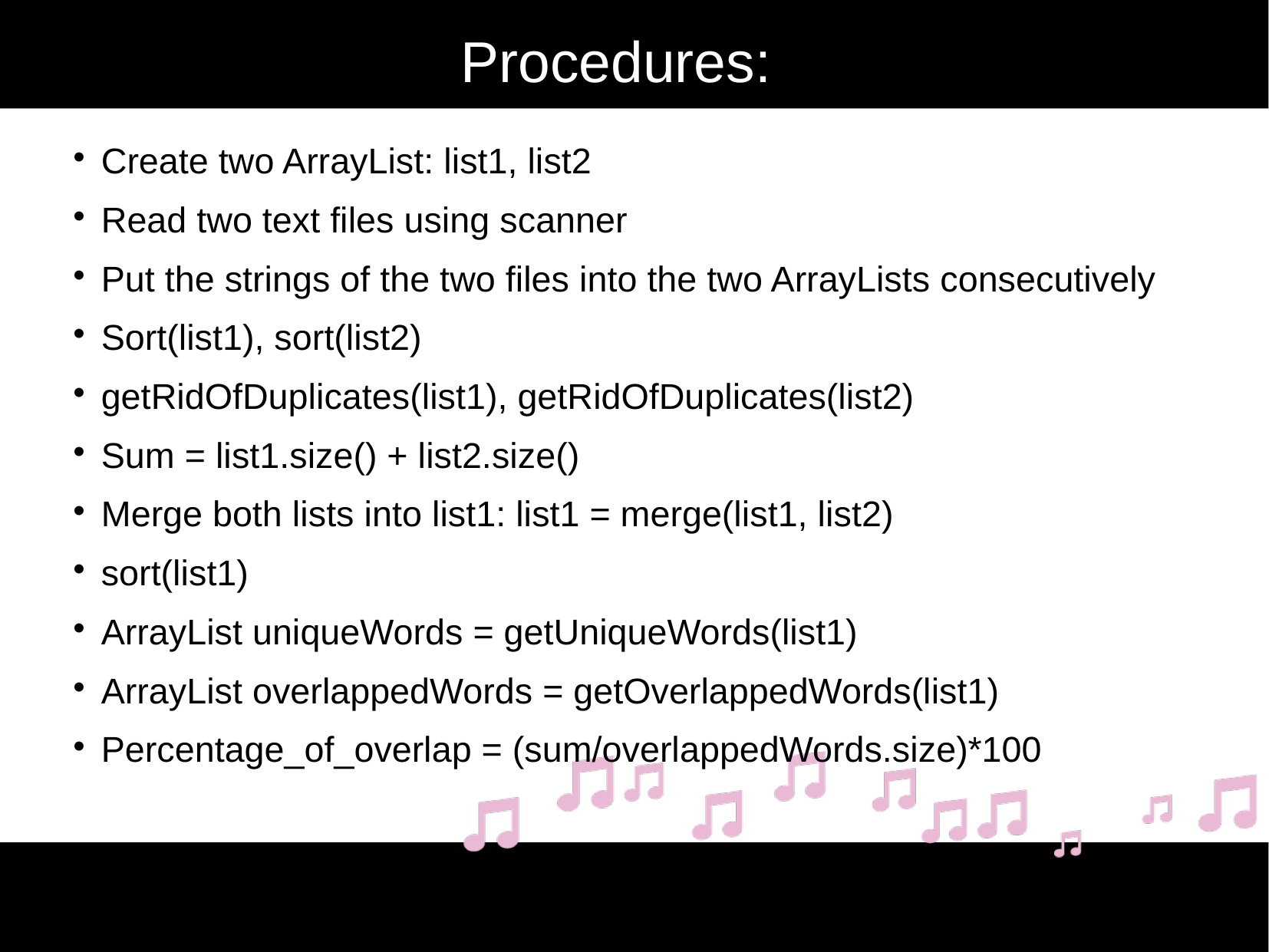

Procedures:
Create two ArrayList: list1, list2
Read two text files using scanner
Put the strings of the two files into the two ArrayLists consecutively
Sort(list1), sort(list2)
getRidOfDuplicates(list1), getRidOfDuplicates(list2)
Sum = list1.size() + list2.size()
Merge both lists into list1: list1 = merge(list1, list2)
sort(list1)
ArrayList uniqueWords = getUniqueWords(list1)
ArrayList overlappedWords = getOverlappedWords(list1)
Percentage_of_overlap = (sum/overlappedWords.size)*100